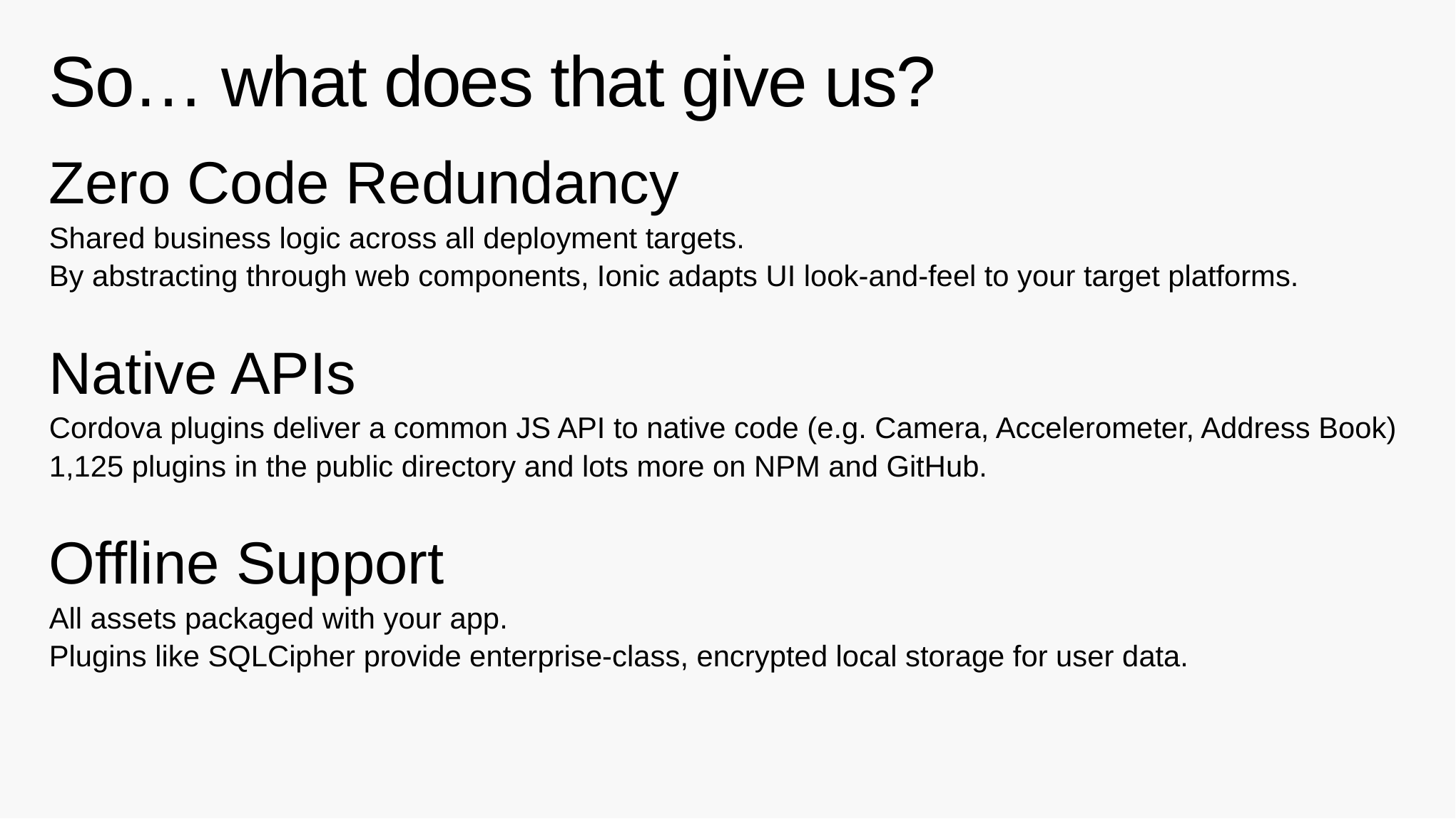

# So… what does that give us?
Zero Code Redundancy
Shared business logic across all deployment targets.
By abstracting through web components, Ionic adapts UI look-and-feel to your target platforms.

Native APIs
Cordova plugins deliver a common JS API to native code (e.g. Camera, Accelerometer, Address Book)
1,125 plugins in the public directory and lots more on NPM and GitHub.

Offline Support
All assets packaged with your app.
Plugins like SQLCipher provide enterprise-class, encrypted local storage for user data.